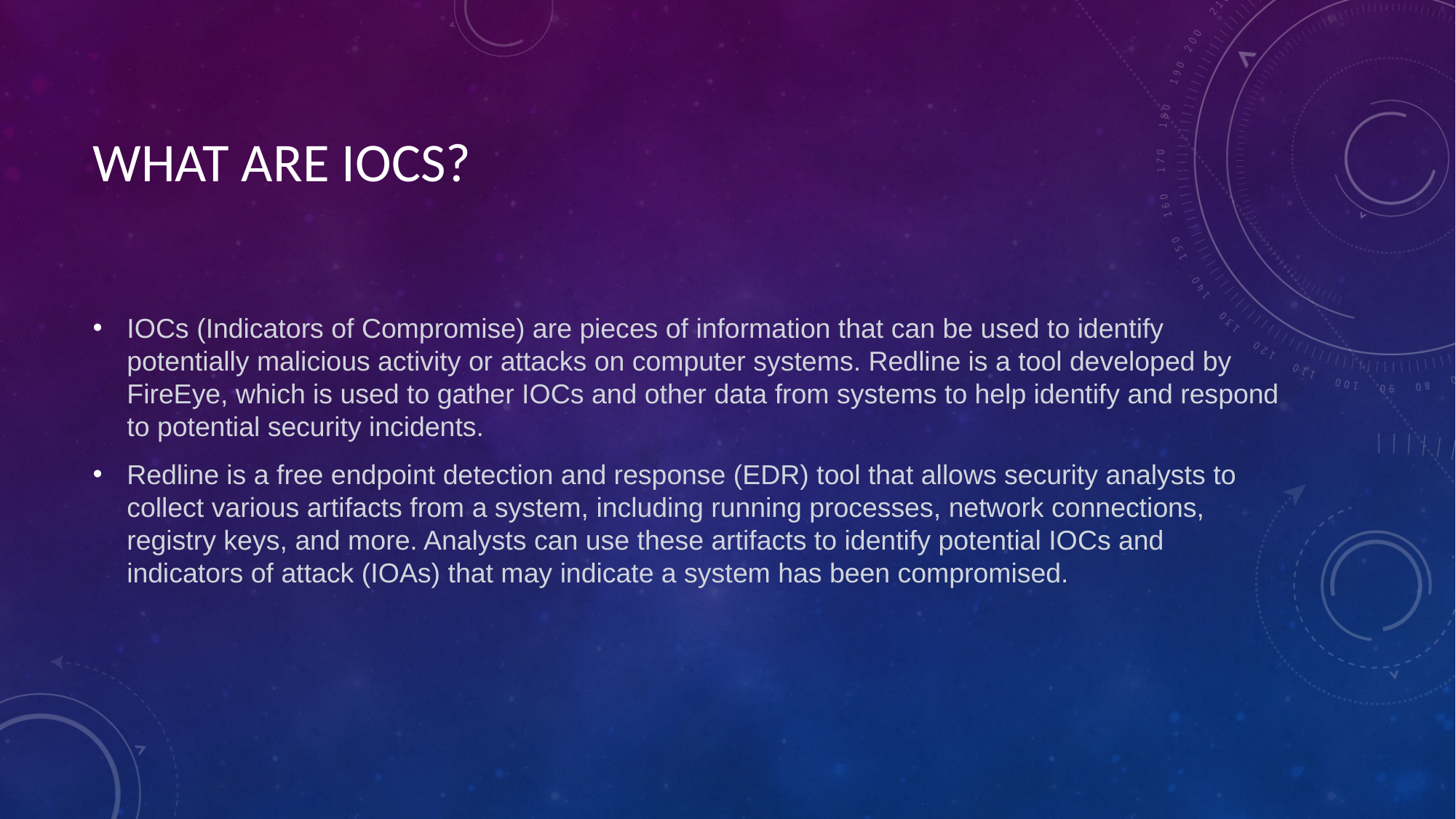

# What are iocs?
IOCs (Indicators of Compromise) are pieces of information that can be used to identify potentially malicious activity or attacks on computer systems. Redline is a tool developed by FireEye, which is used to gather IOCs and other data from systems to help identify and respond to potential security incidents.
Redline is a free endpoint detection and response (EDR) tool that allows security analysts to collect various artifacts from a system, including running processes, network connections, registry keys, and more. Analysts can use these artifacts to identify potential IOCs and indicators of attack (IOAs) that may indicate a system has been compromised.